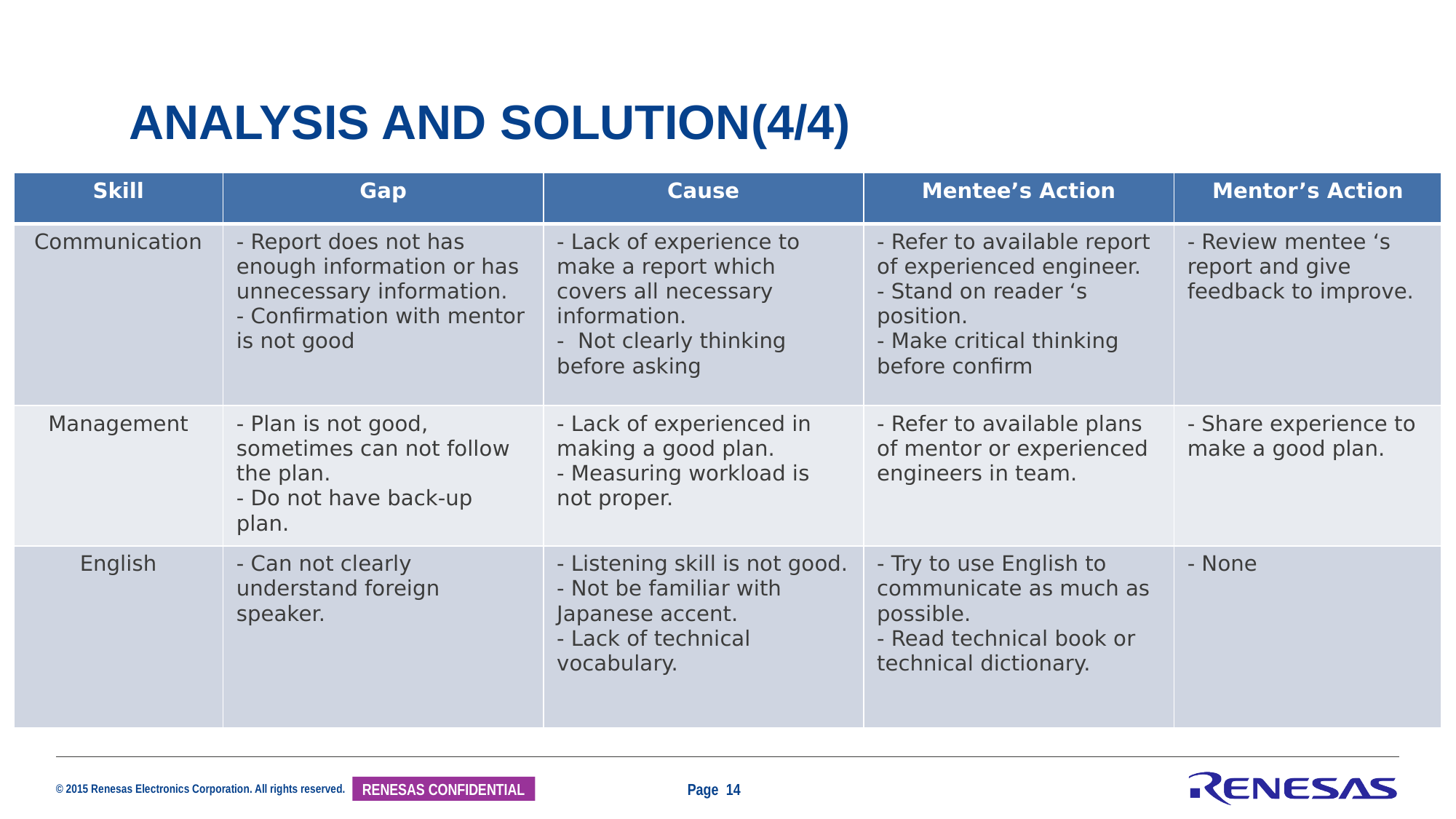

# Analysis and solution(4/4)
| Skill | Gap | Cause | Mentee’s Action | Mentor’s Action |
| --- | --- | --- | --- | --- |
| Communication | - Report does not has enough information or has unnecessary information. - Confirmation with mentor is not good | - Lack of experience to make a report which covers all necessary information. - Not clearly thinking before asking | - Refer to available report of experienced engineer. - Stand on reader ‘s position. - Make critical thinking before confirm | - Review mentee ‘s report and give feedback to improve. |
| Management | - Plan is not good, sometimes can not follow the plan. - Do not have back-up plan. | - Lack of experienced in making a good plan. - Measuring workload is not proper. | - Refer to available plans of mentor or experienced engineers in team. | - Share experience to make a good plan. |
| English | - Can not clearly understand foreign speaker. | - Listening skill is not good. - Not be familiar with Japanese accent. - Lack of technical vocabulary. | - Try to use English to communicate as much as possible. - Read technical book or technical dictionary. | - None |

Page  14